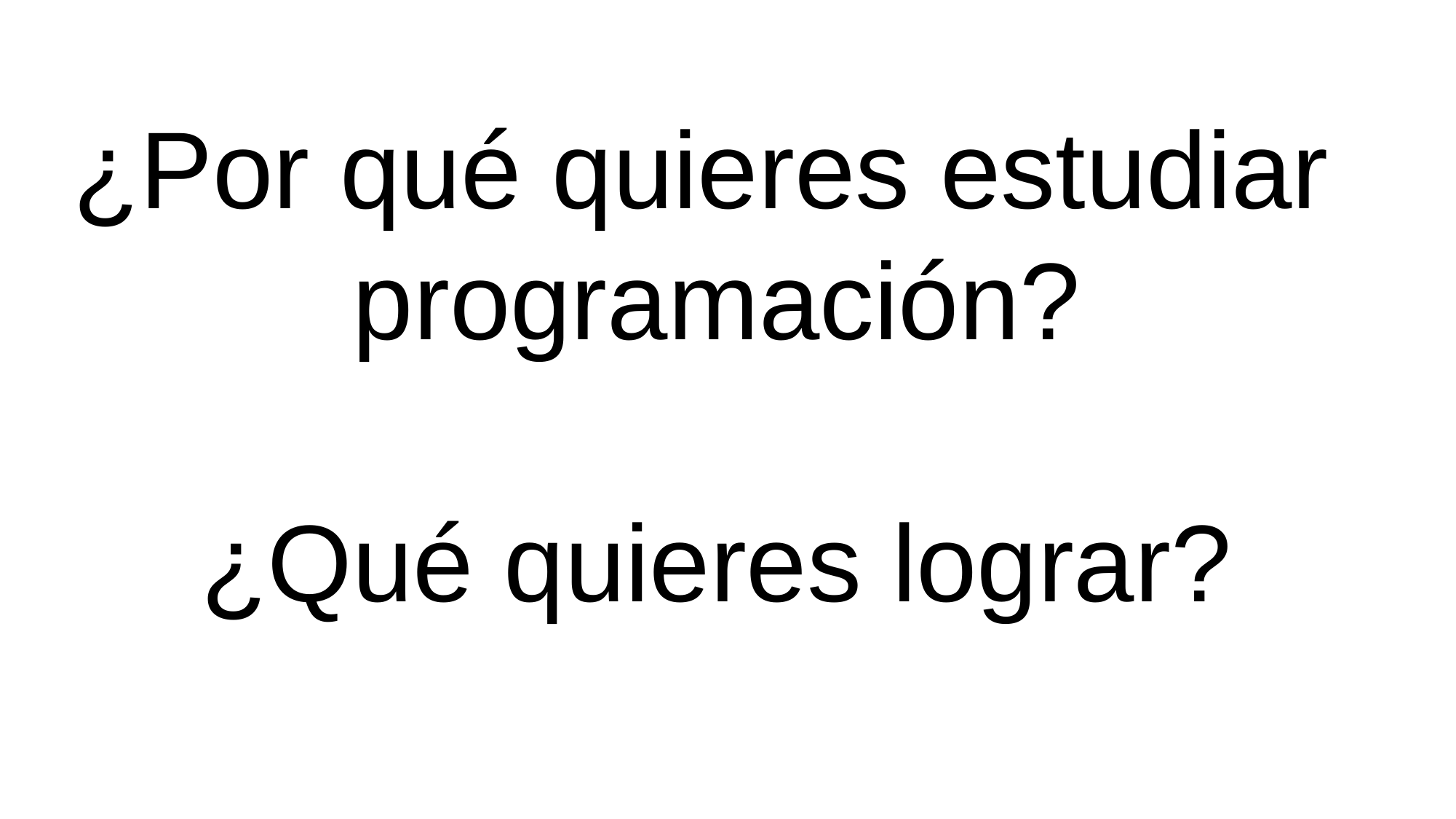

¿Por qué quieres estudiar
programación?

¿Qué quieres lograr?